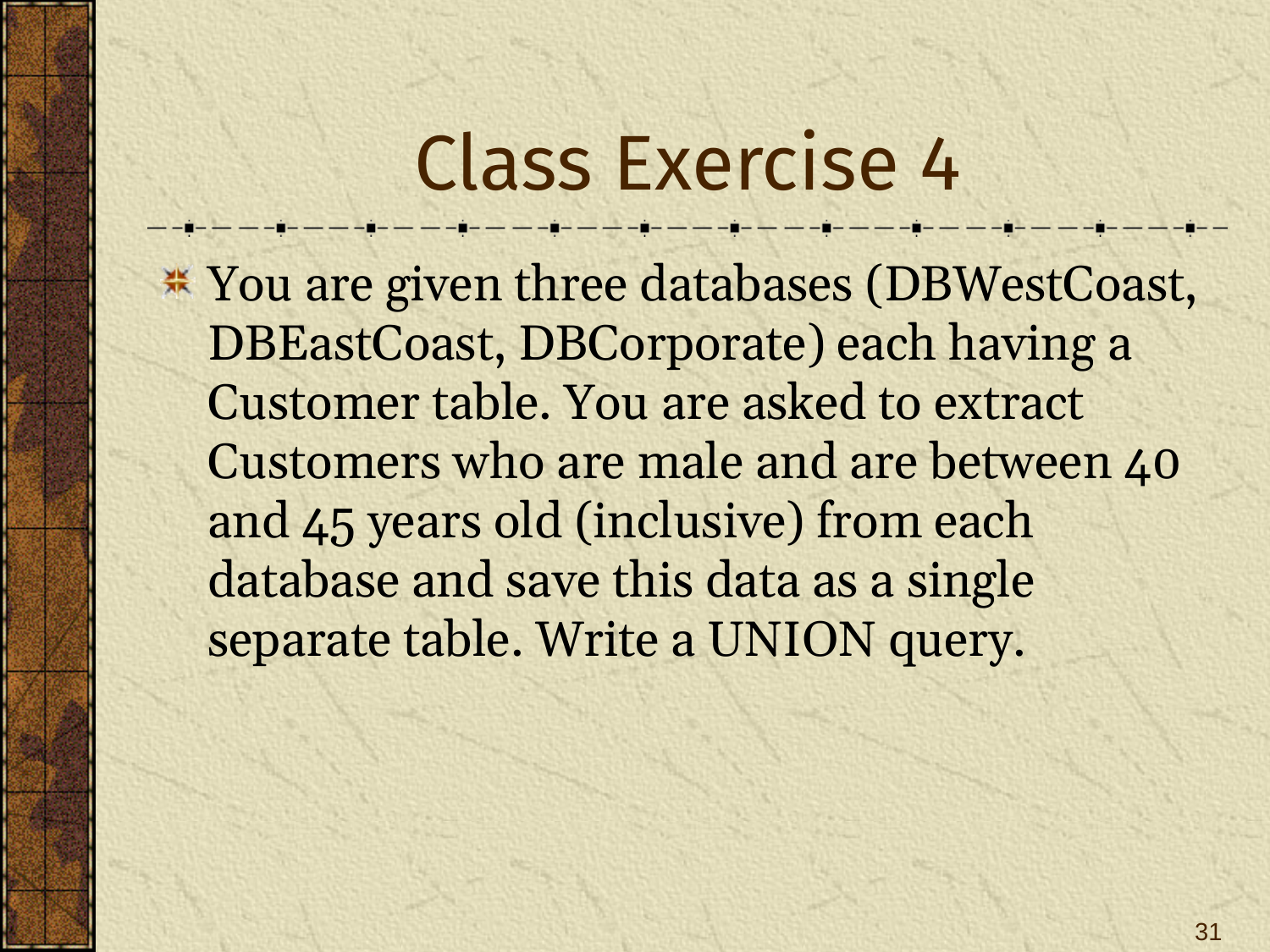

# Class Exercise 4
You are given three databases (DBWestCoast, DBEastCoast, DBCorporate) each having a Customer table. You are asked to extract Customers who are male and are between 40 and 45 years old (inclusive) from each database and save this data as a single separate table. Write a UNION query.
31